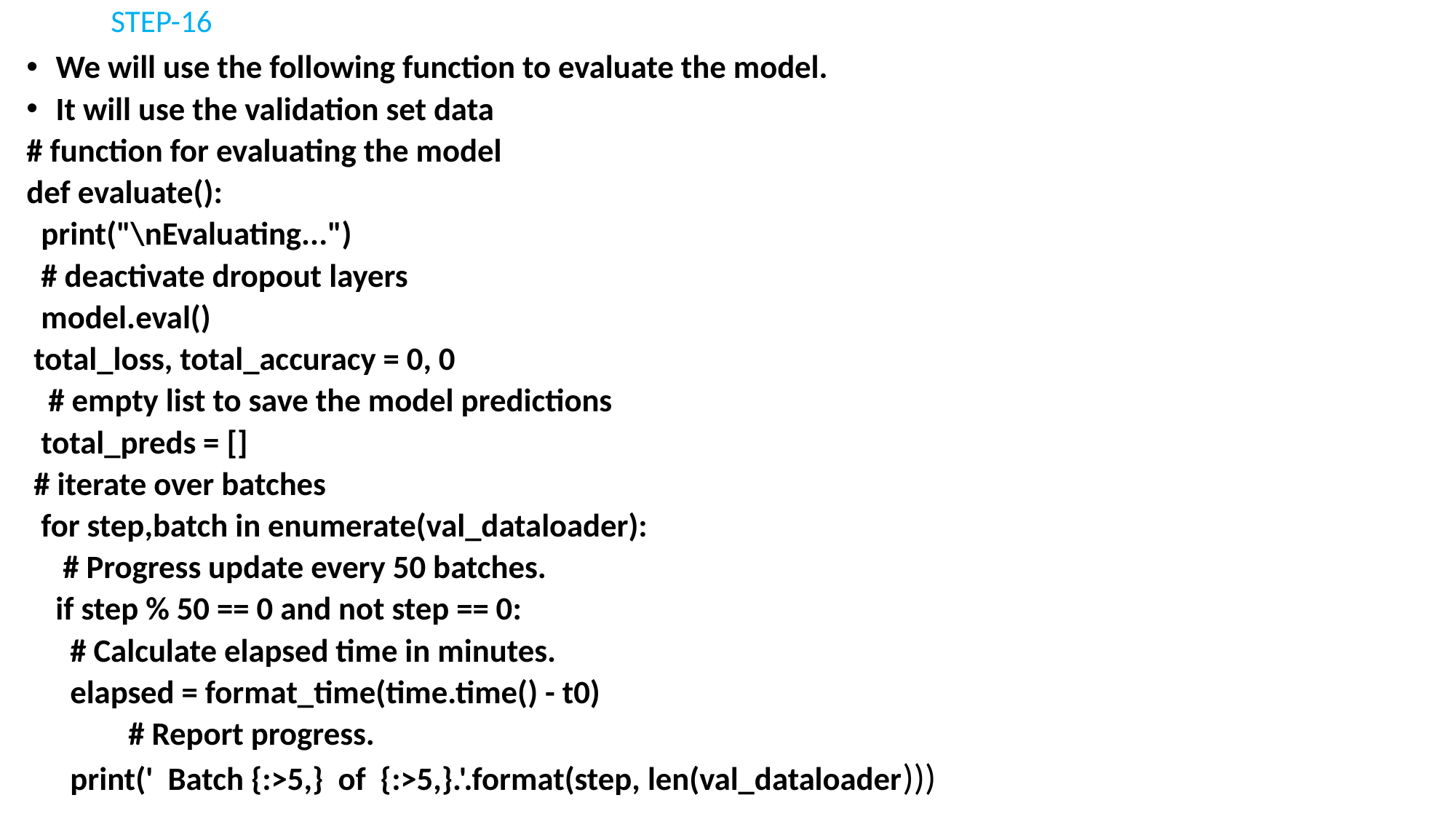

# STEP-16
We will use the following function to evaluate the model.
It will use the validation set data
# function for evaluating the model
def evaluate():
  print("\nEvaluating...")
  # deactivate dropout layers
  model.eval()
 total_loss, total_accuracy = 0, 0
   # empty list to save the model predictions
  total_preds = []
 # iterate over batches
  for step,batch in enumerate(val_dataloader):
     # Progress update every 50 batches.
    if step % 50 == 0 and not step == 0:
      # Calculate elapsed time in minutes.
      elapsed = format_time(time.time() - t0)
              # Report progress.
      print('  Batch {:>5,}  of  {:>5,}.'.format(step, len(val_dataloader)))